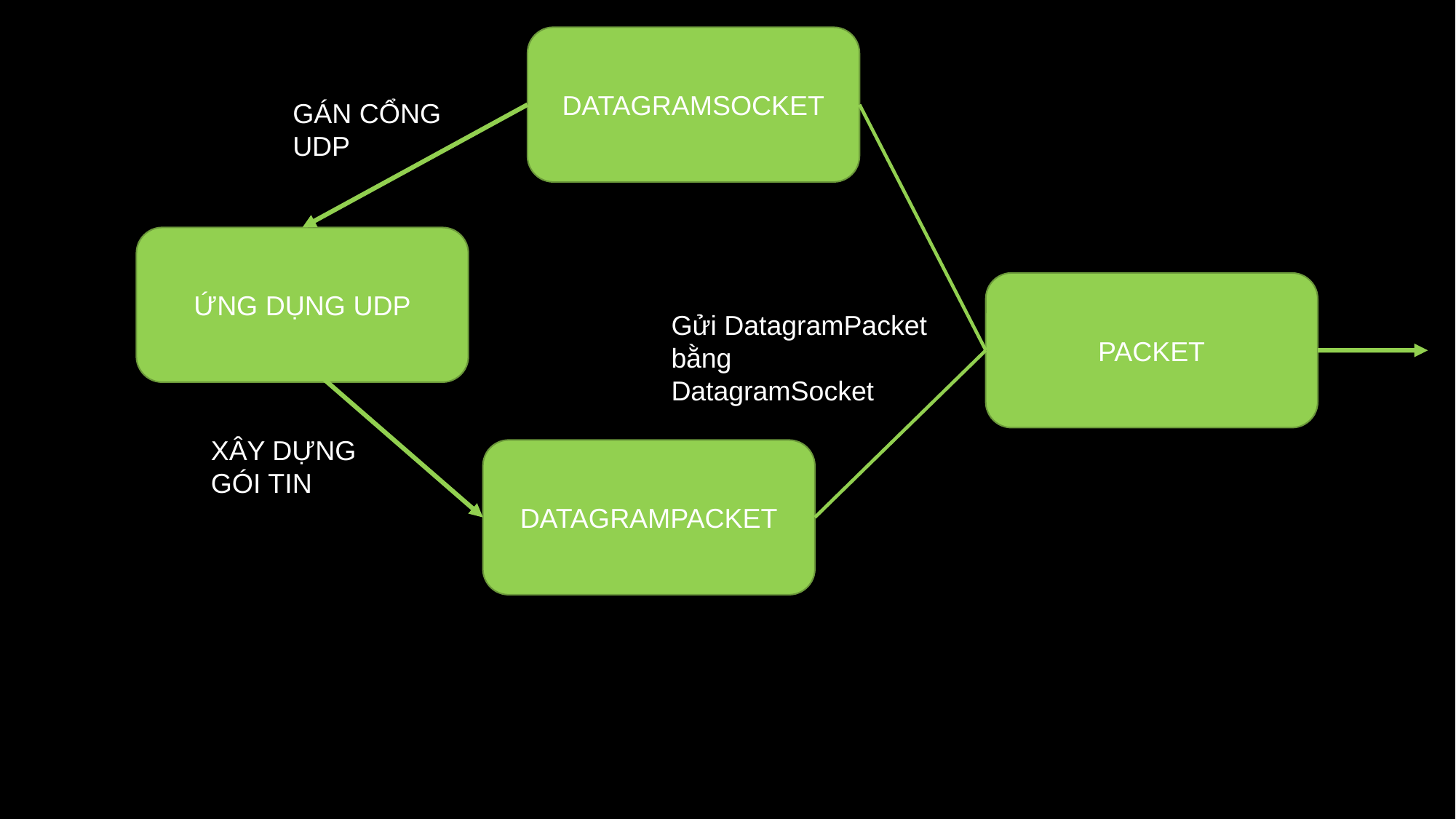

DATAGRAMSOCKET
GÁN CỔNG UDP
ỨNG DỤNG UDP
PACKET
Gửi DatagramPacket bằng DatagramSocket
XÂY DỰNG
GÓI TIN
DATAGRAMPACKET